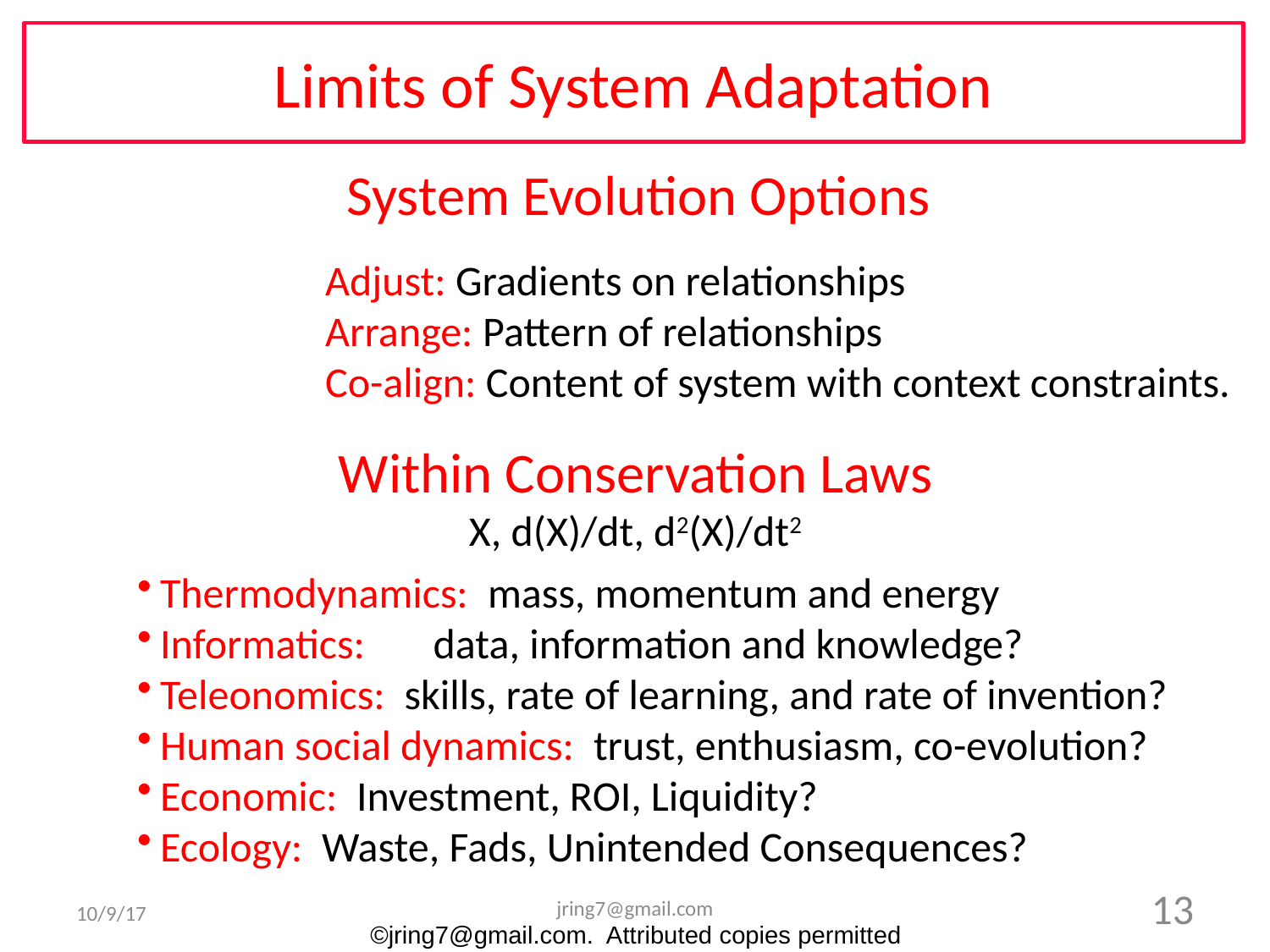

# Limits of System Adaptation
System Evolution Options
Adjust: Gradients on relationships
Arrange: Pattern of relationships
Co-align: Content of system with context constraints.
Within Conservation Laws
X, d(X)/dt, d2(X)/dt2
Thermodynamics:  mass, momentum and energy
Informatics:	  data, information and knowledge?
Teleonomics:  skills, rate of learning, and rate of invention?
Human social dynamics:  trust, enthusiasm, co-evolution?
Economic:  Investment, ROI, Liquidity?
Ecology:  Waste, Fads, Unintended Consequences?
jring7@gmail.com
13
10/9/17
©jring7@gmail.com.  Attributed copies permitted